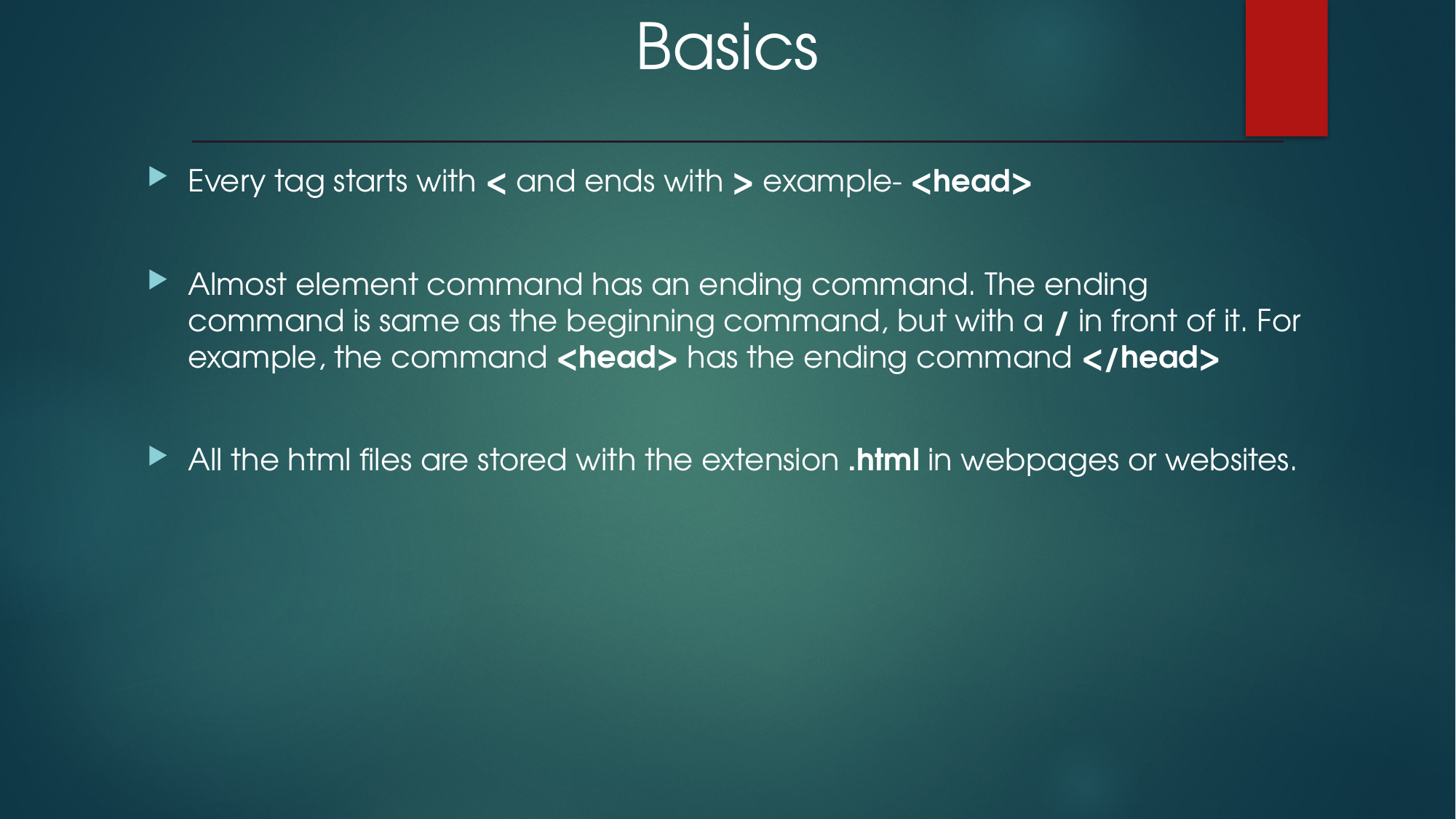

# Basics
Every tag starts with < and ends with > example- <head>

Almost element command has an ending command. The ending command is same as the beginning command, but with a / in front of it. For example, the command <head> has the ending command </head>

All the html files are stored with the extension .html in webpages or websites.